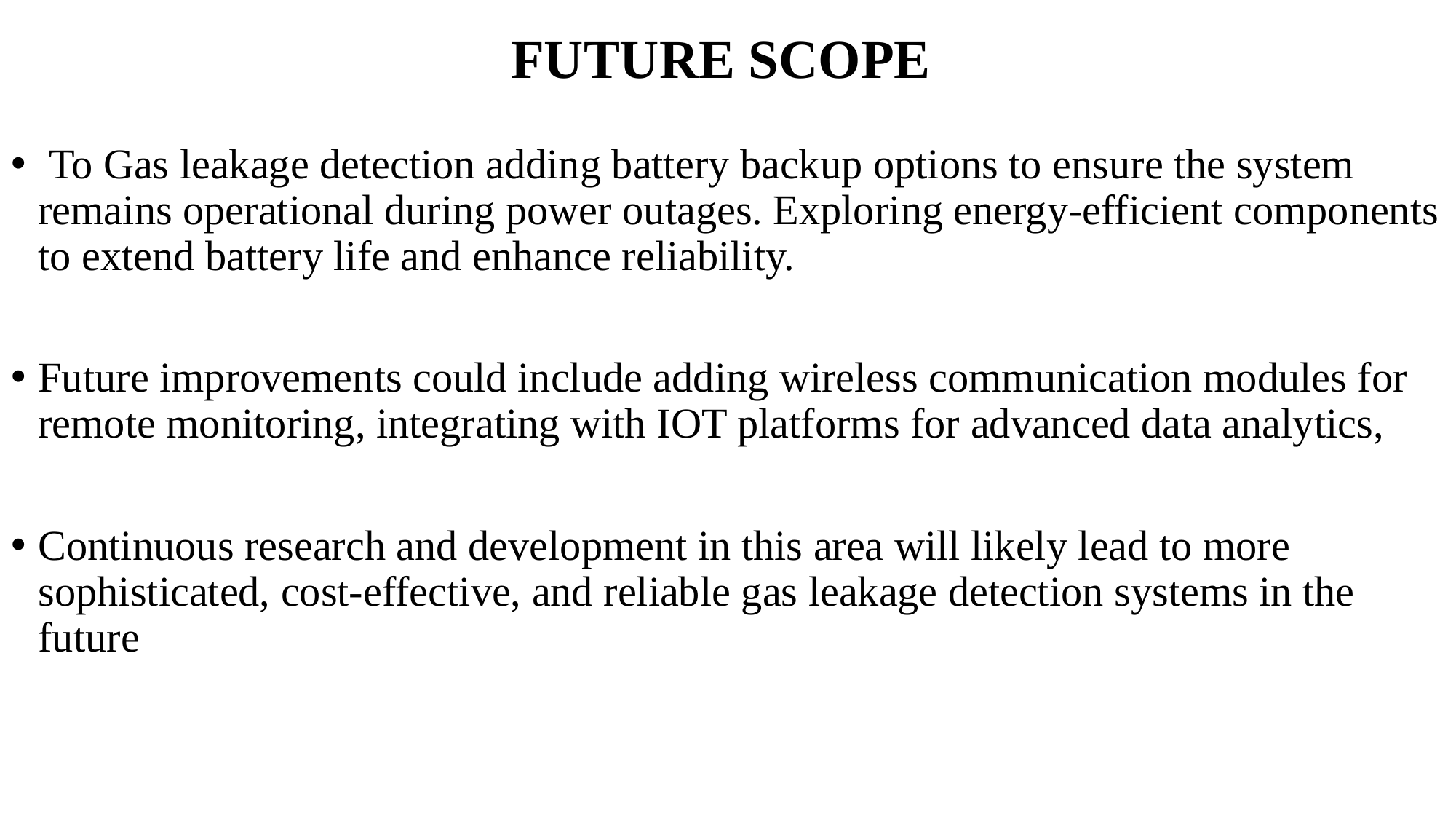

# FUTURE SCOPE
 To Gas leakage detection adding battery backup options to ensure the system remains operational during power outages. Exploring energy-efficient components to extend battery life and enhance reliability.

Future improvements could include adding wireless communication modules for remote monitoring, integrating with IOT platforms for advanced data analytics,

Continuous research and development in this area will likely lead to more sophisticated, cost-effective, and reliable gas leakage detection systems in the future